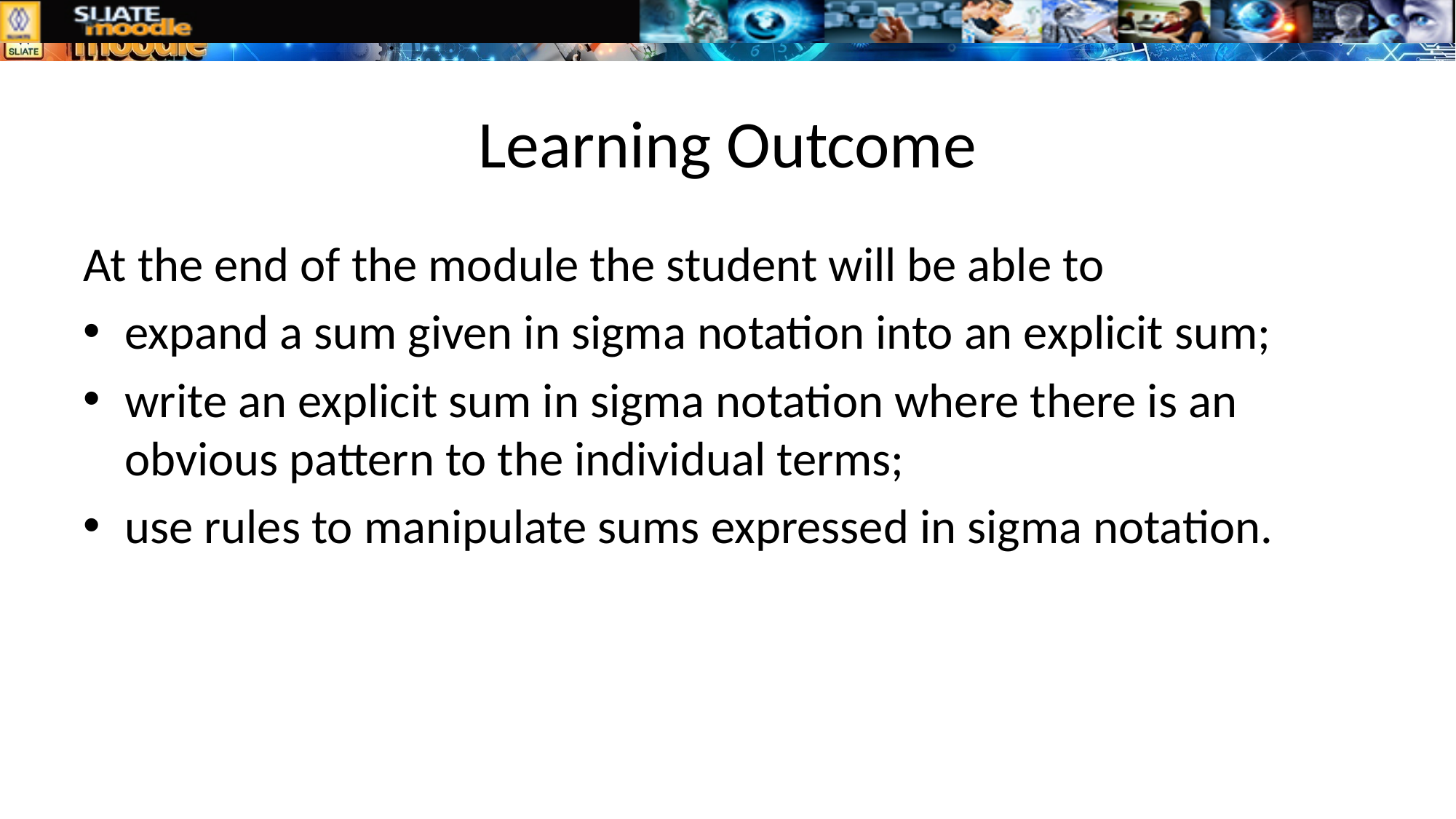

# Learning Outcome
At the end of the module the student will be able to
expand a sum given in sigma notation into an explicit sum;
write an explicit sum in sigma notation where there is an obvious pattern to the individual terms;
use rules to manipulate sums expressed in sigma notation.